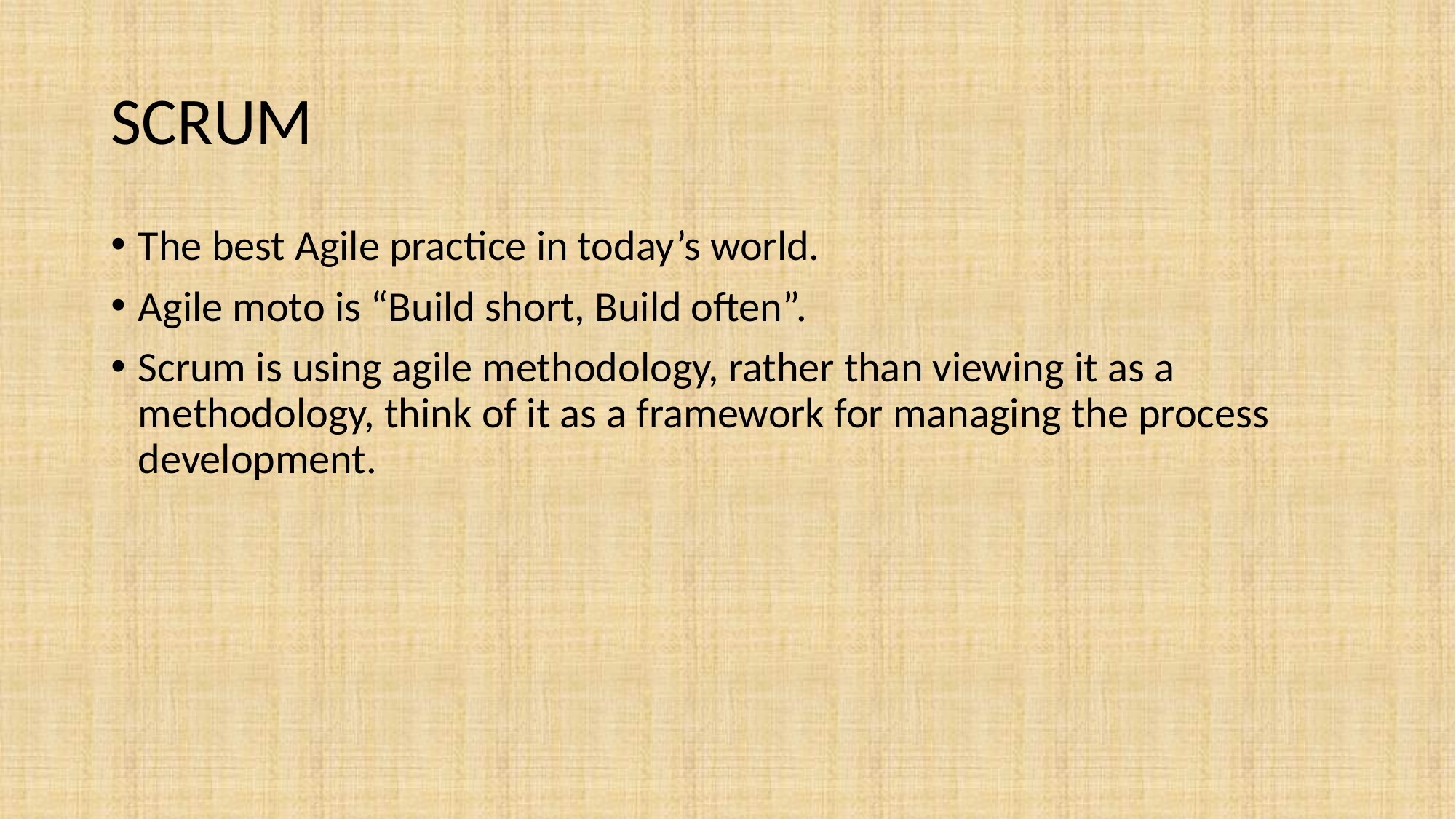

# SCRUM
The best Agile practice in today’s world.
Agile moto is “Build short, Build often”.
Scrum is using agile methodology, rather than viewing it as a methodology, think of it as a framework for managing the process development.